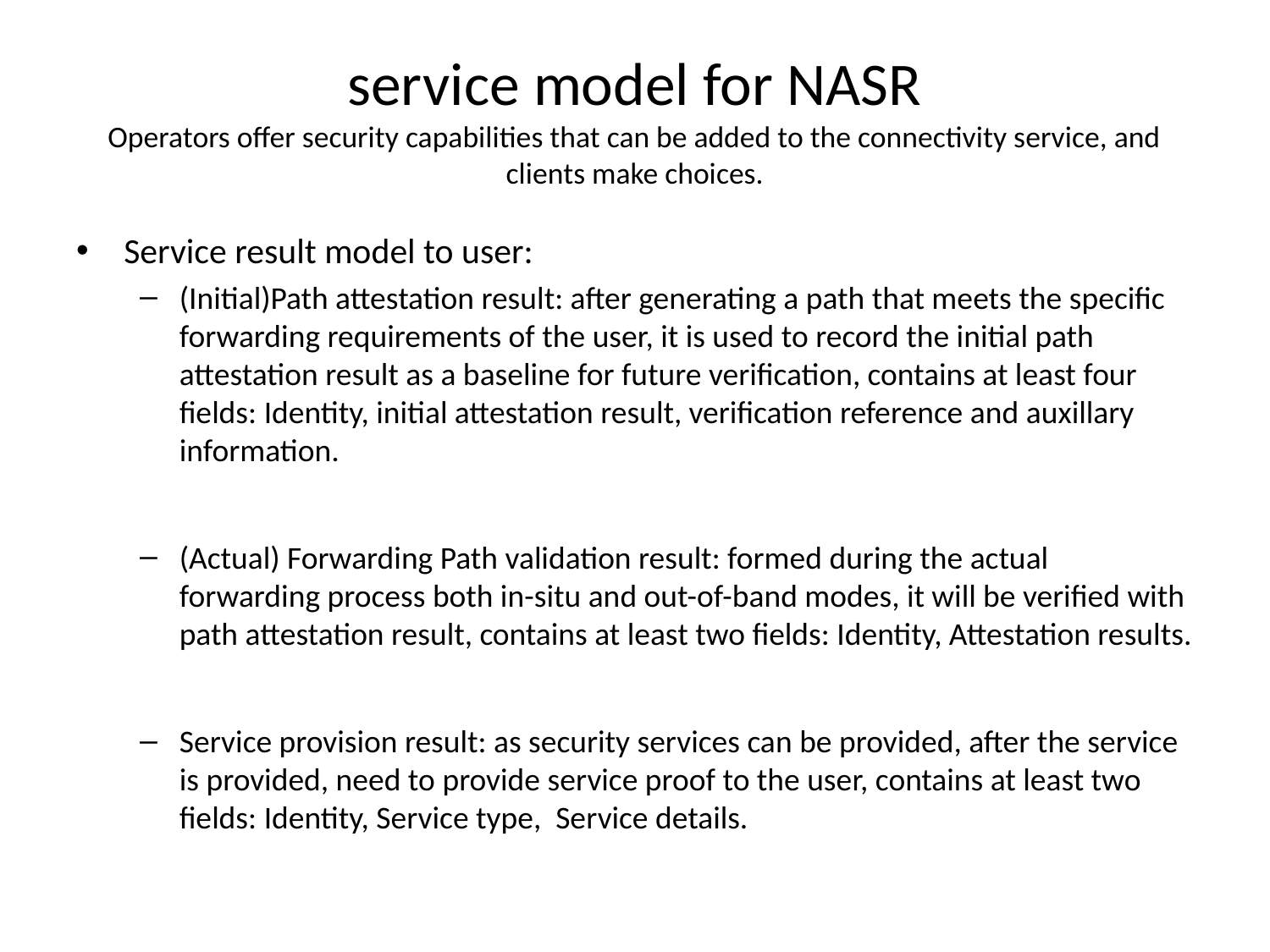

# service model for NASR Operators offer security capabilities that can be added to the connectivity service, and clients make choices.
Service result model to user:
(Initial)Path attestation result: after generating a path that meets the specific forwarding requirements of the user, it is used to record the initial path attestation result as a baseline for future verification, contains at least four fields: Identity, initial attestation result, verification reference and auxillary information.

(Actual) Forwarding Path validation result: formed during the actual forwarding process both in-situ and out-of-band modes, it will be verified with path attestation result, contains at least two fields: Identity, Attestation results.

Service provision result: as security services can be provided, after the service is provided, need to provide service proof to the user, contains at least two fields: Identity, Service type,  Service details.